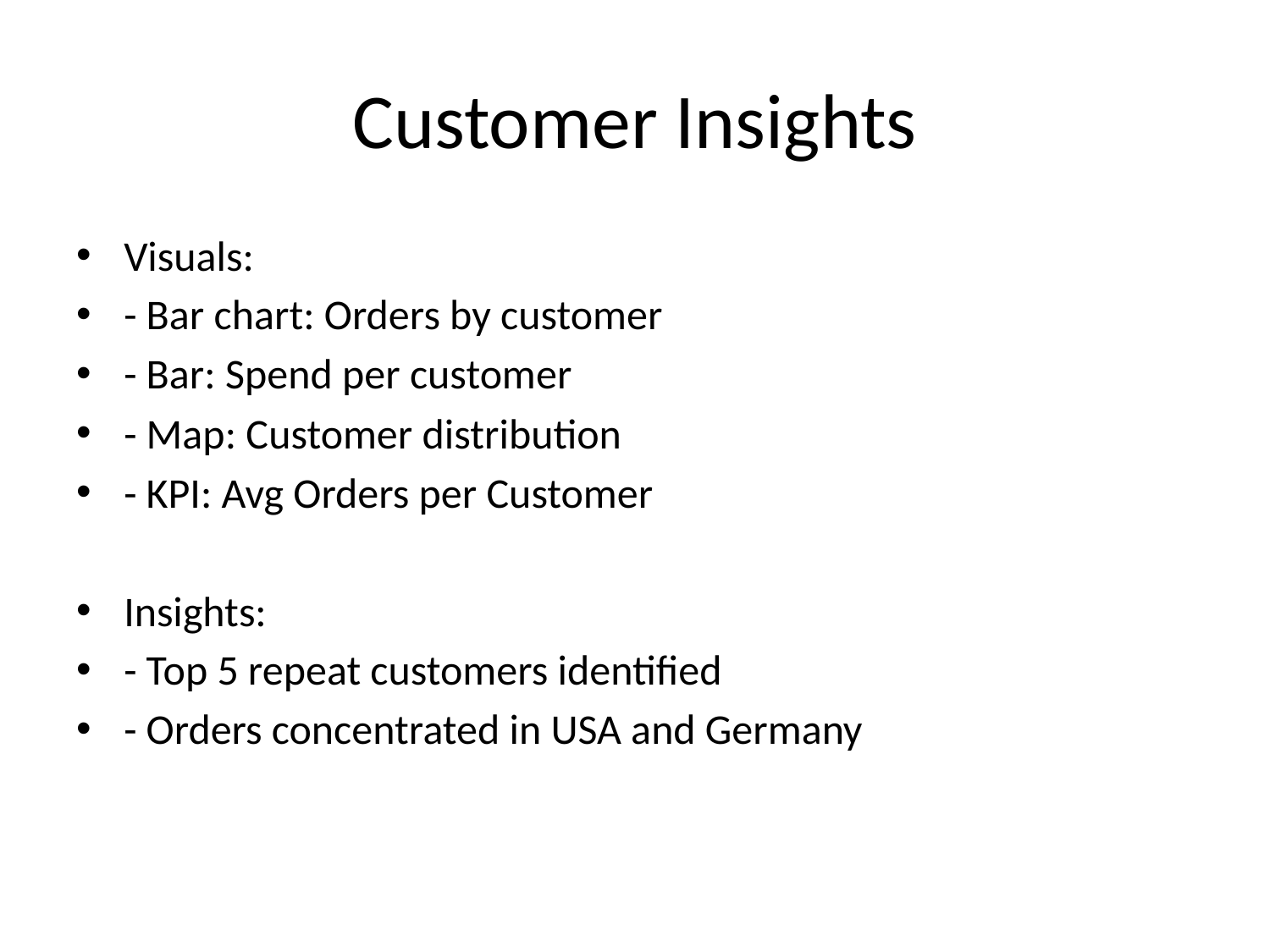

# Customer Insights
Visuals:
- Bar chart: Orders by customer
- Bar: Spend per customer
- Map: Customer distribution
- KPI: Avg Orders per Customer

Insights:
- Top 5 repeat customers identified
- Orders concentrated in USA and Germany